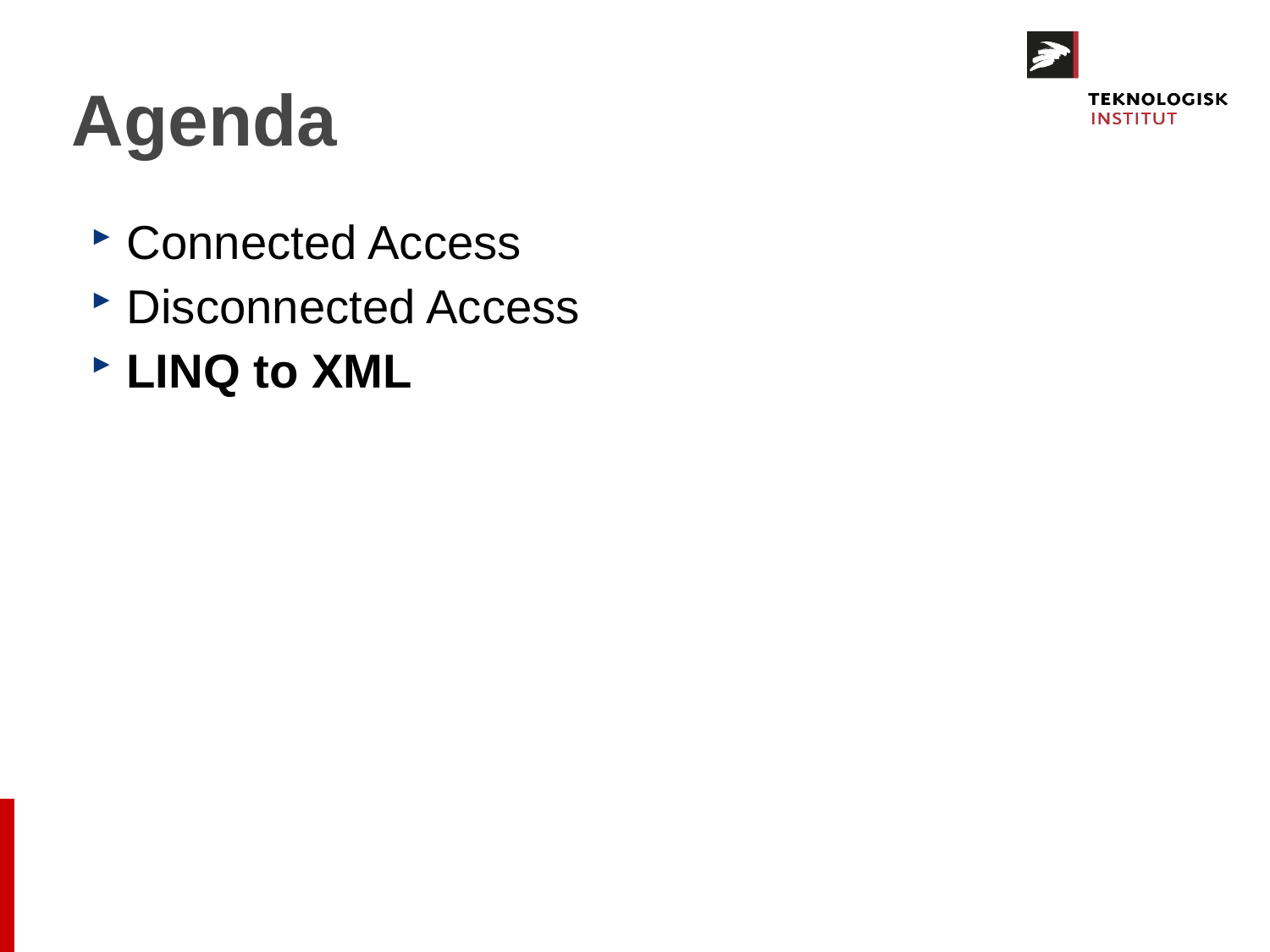

# Agenda
Connected Access
Disconnected Access
LINQ to XML